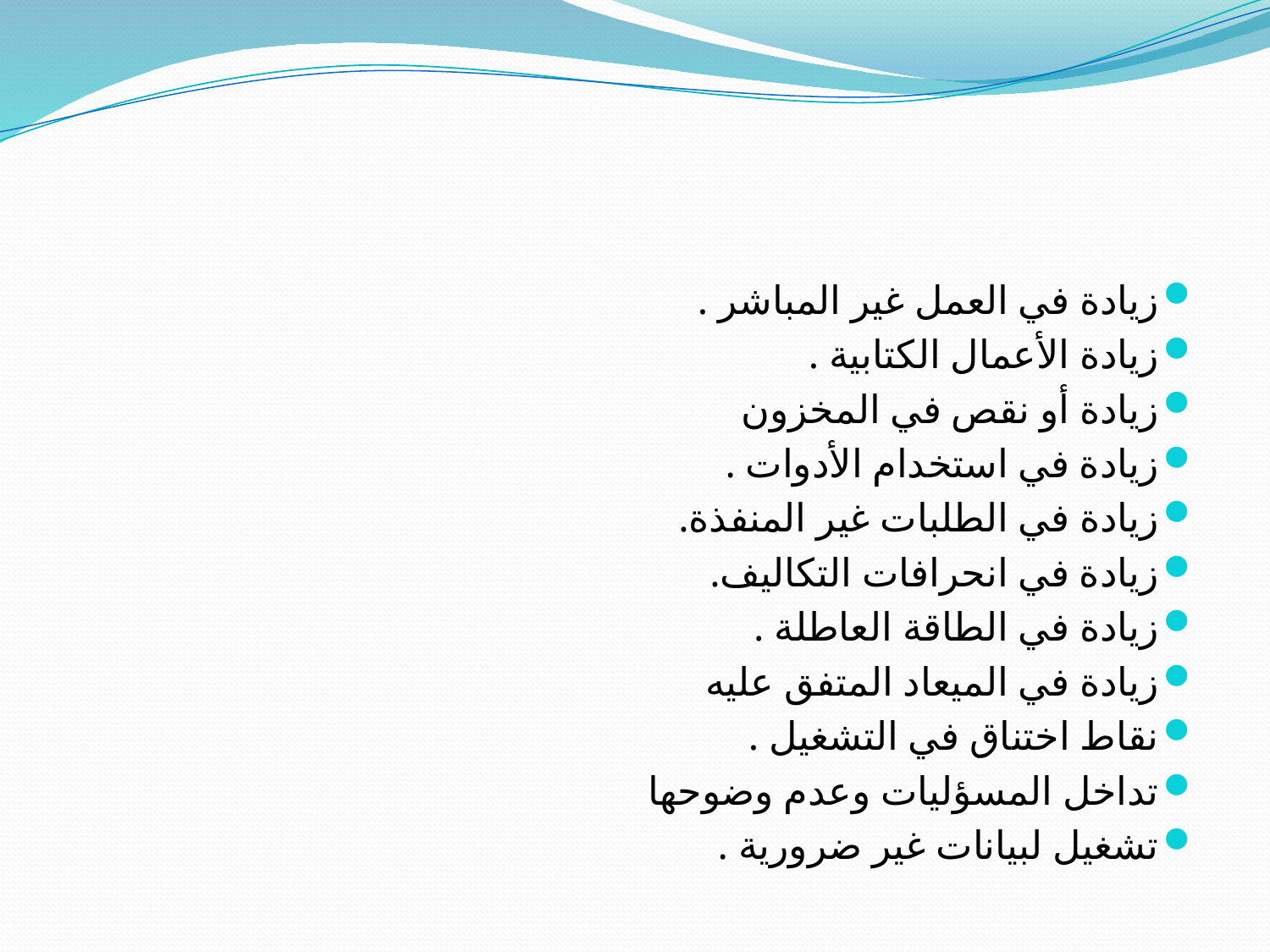

#
زيادة في العمل غير المباشر .
زيادة الأعمال الكتابية .
زيادة أو نقص في المخزون
زيادة في استخدام الأدوات .
زيادة في الطلبات غير المنفذة.
زيادة في انحرافات التكاليف.
زيادة في الطاقة العاطلة .
زيادة في الميعاد المتفق عليه
نقاط اختناق في التشغيل .
تداخل المسؤليات وعدم وضوحها
تشغيل لبيانات غير ضرورية .